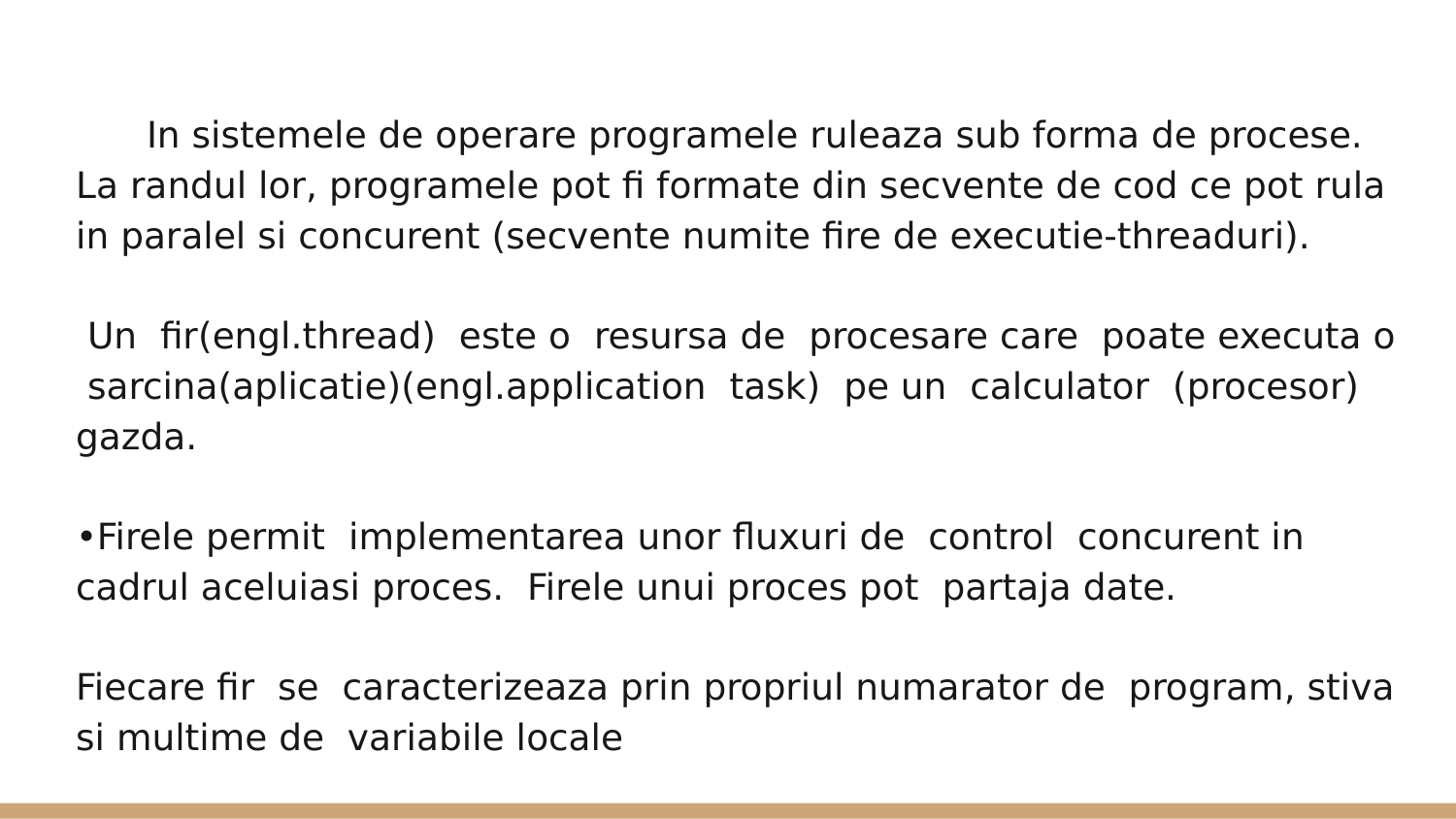

In sistemele de operare programele ruleaza sub forma de procese. La randul lor, programele pot fi formate din secvente de cod ce pot rula in paralel si concurent (secvente numite fire de executie-threaduri).

 Un  fir(engl.thread)  este o  resursa de  procesare care  poate executa o  sarcina(aplicatie)(engl.application  task)  pe un  calculator  (procesor)  gazda.

•Firele permit  implementarea unor fluxuri de  control  concurent in  cadrul aceluiasi proces.  Firele unui proces pot  partaja date.

Fiecare fir  se  caracterizeaza prin propriul numarator de  program, stiva si multime de  variabile locale